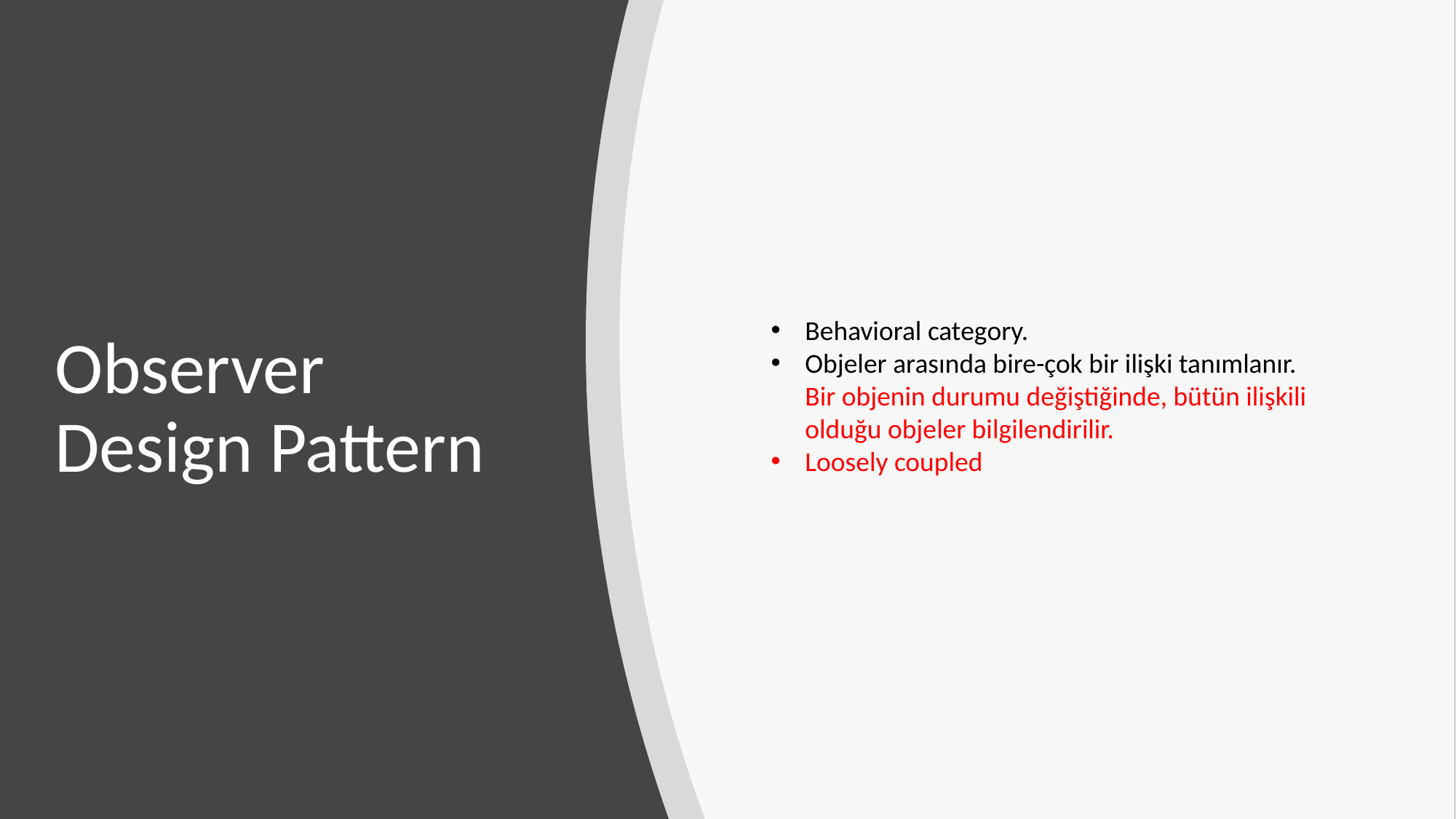

# Observer Design Pattern
Behavioral category.
Objeler arasında bire-çok bir ilişki tanımlanır. Bir objenin durumu değiştiğinde, bütün ilişkili olduğu objeler bilgilendirilir.
Loosely coupled